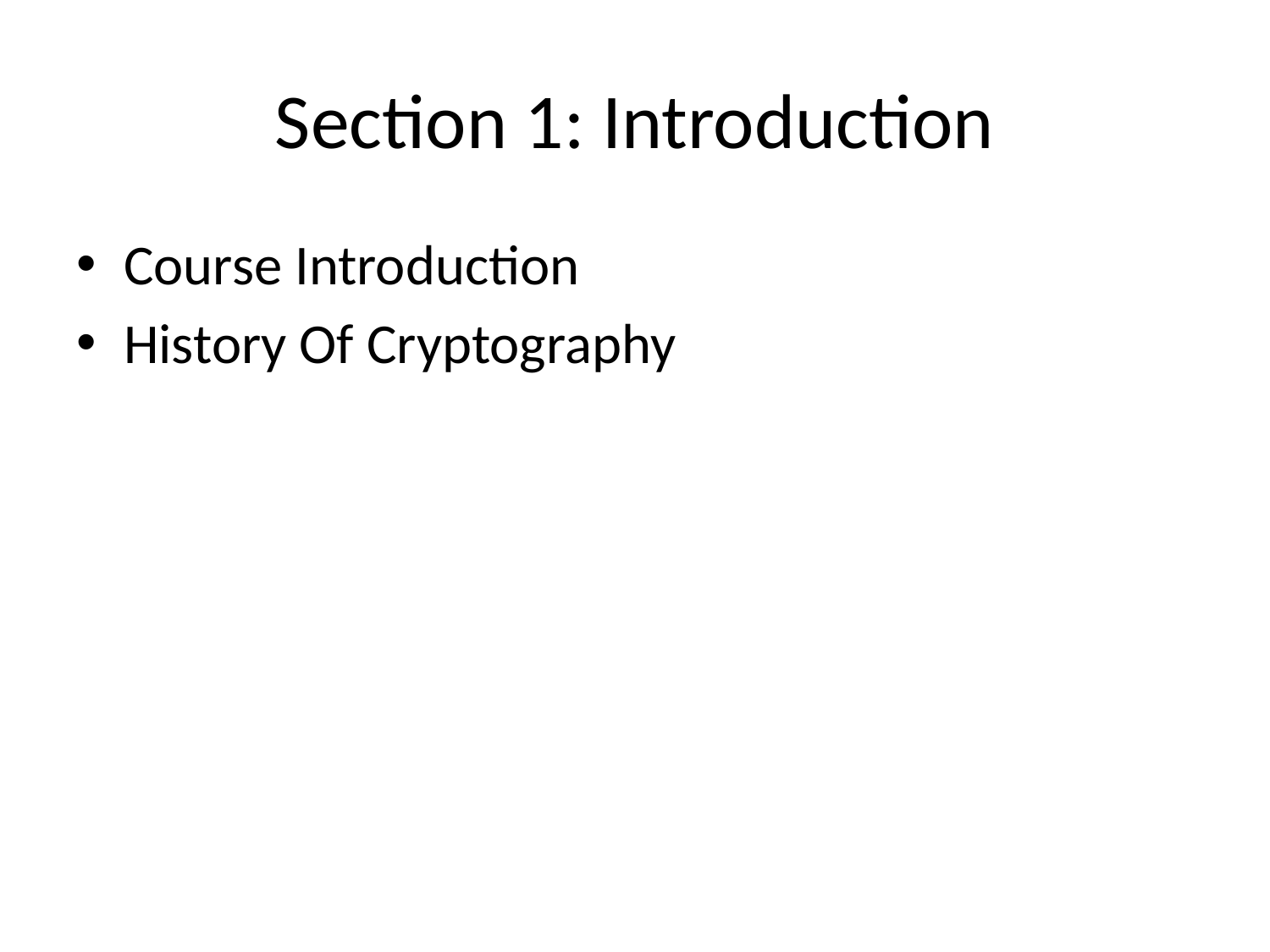

# Section 1: Introduction
Course Introduction
History Of Cryptography